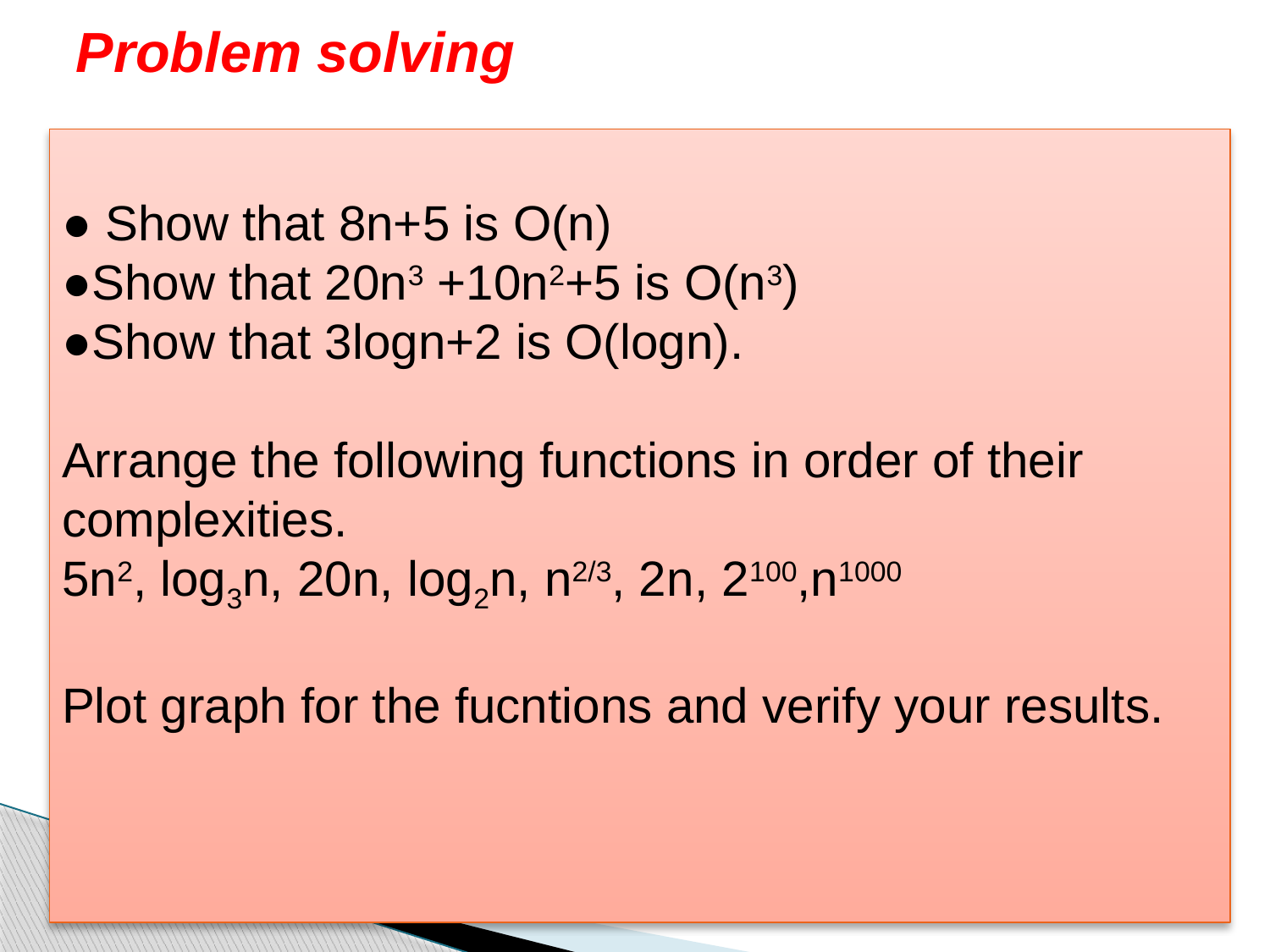

# Problem solving
● Show that 8n+5 is O(n)
●Show that 20n3 +10n2+5 is O(n3)
●Show that 3logn+2 is O(logn).

Arrange the following functions in order of their complexities.
5n2, log3n, 20n, log2n, n2/3, 2n, 2100,n1000

Plot graph for the fucntions and verify your results.